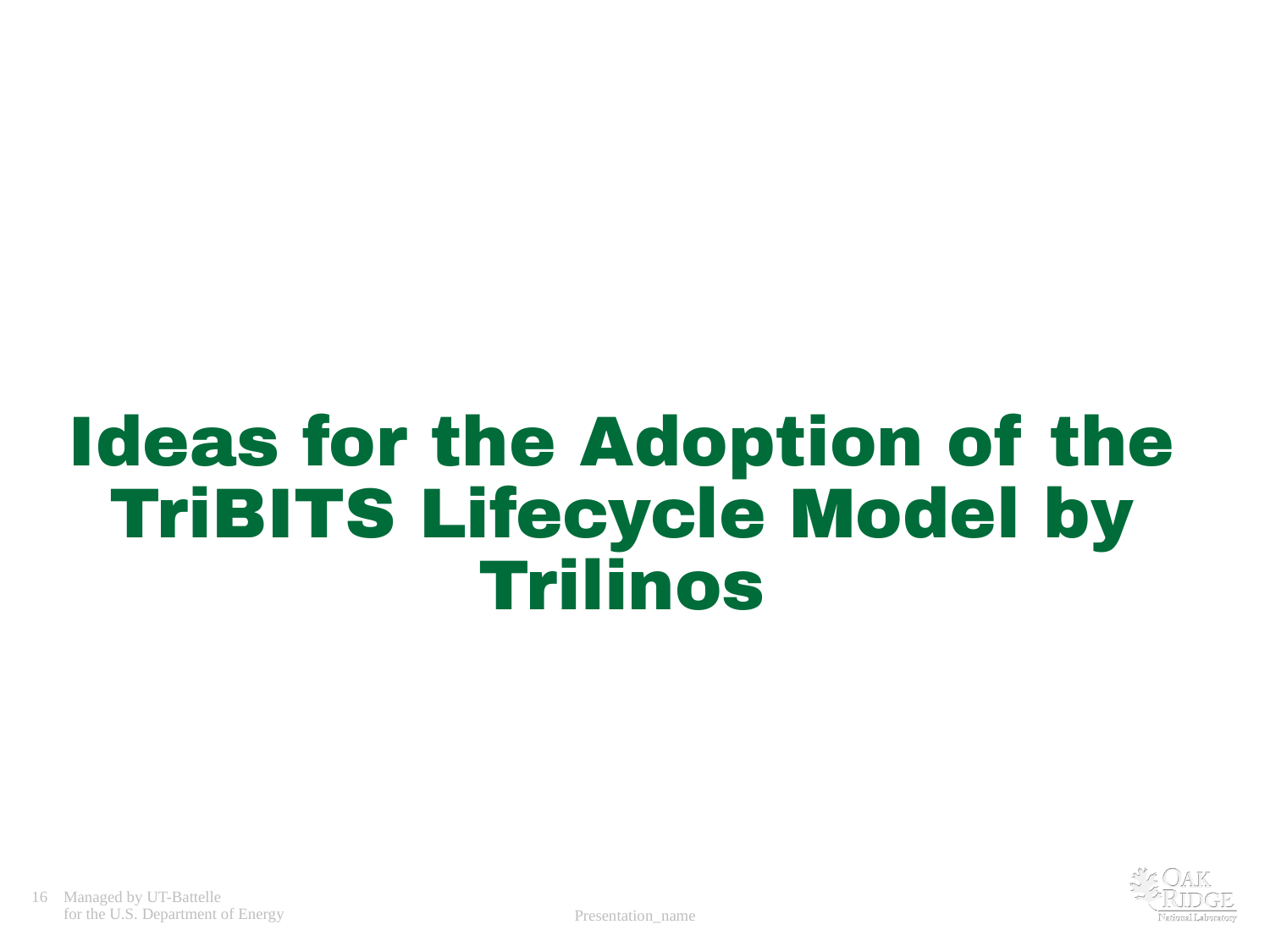

# Ideas for the Adoption of the TriBITS Lifecycle Model by Trilinos